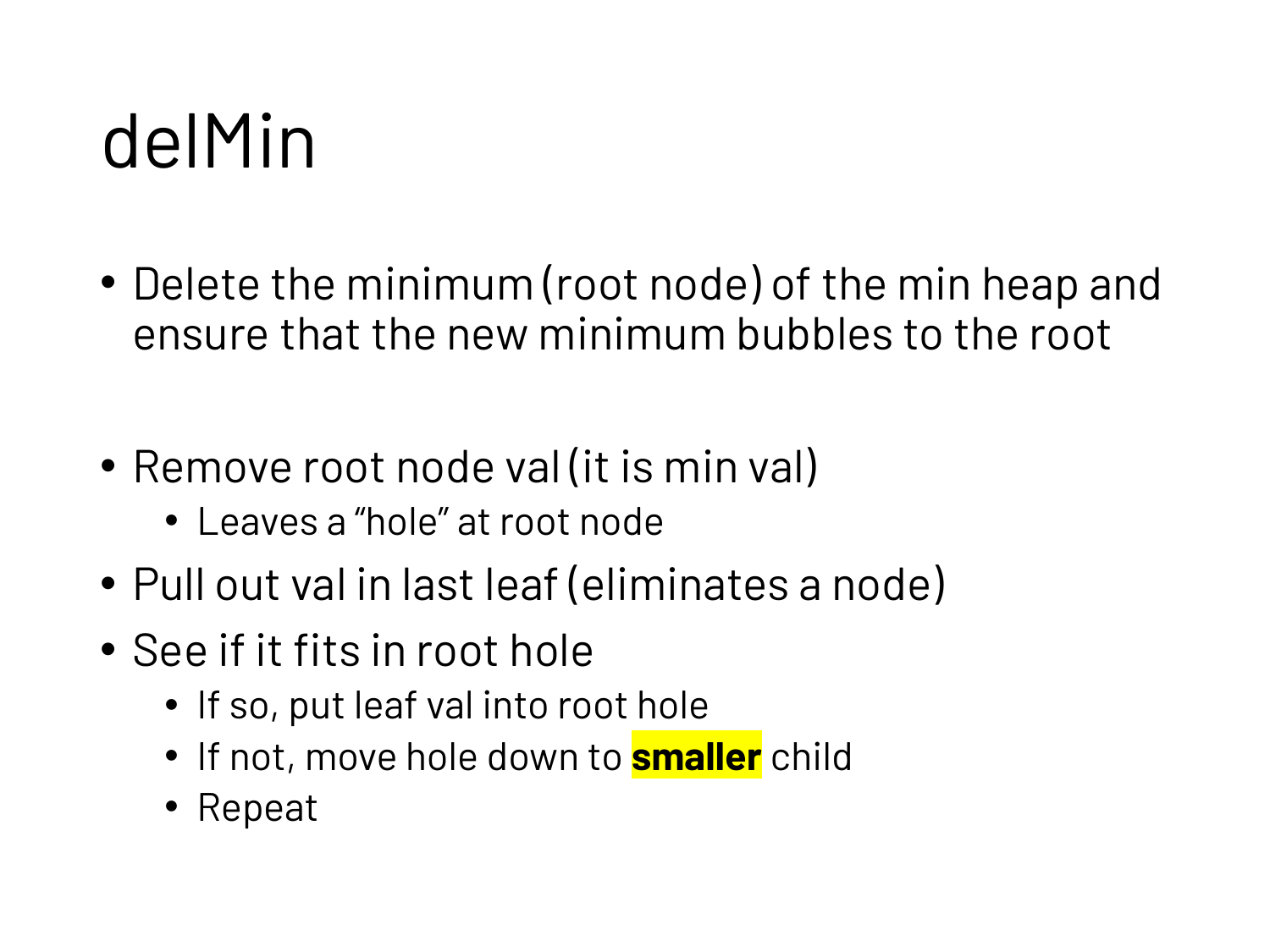

# delMin
Delete the minimum (root node) of the min heap and ensure that the new minimum bubbles to the root

Remove root node val (it is min val)
Leaves a “hole” at root node
Pull out val in last leaf (eliminates a node)
See if it fits in root hole
If so, put leaf val into root hole
If not, move hole down to smaller child
Repeat